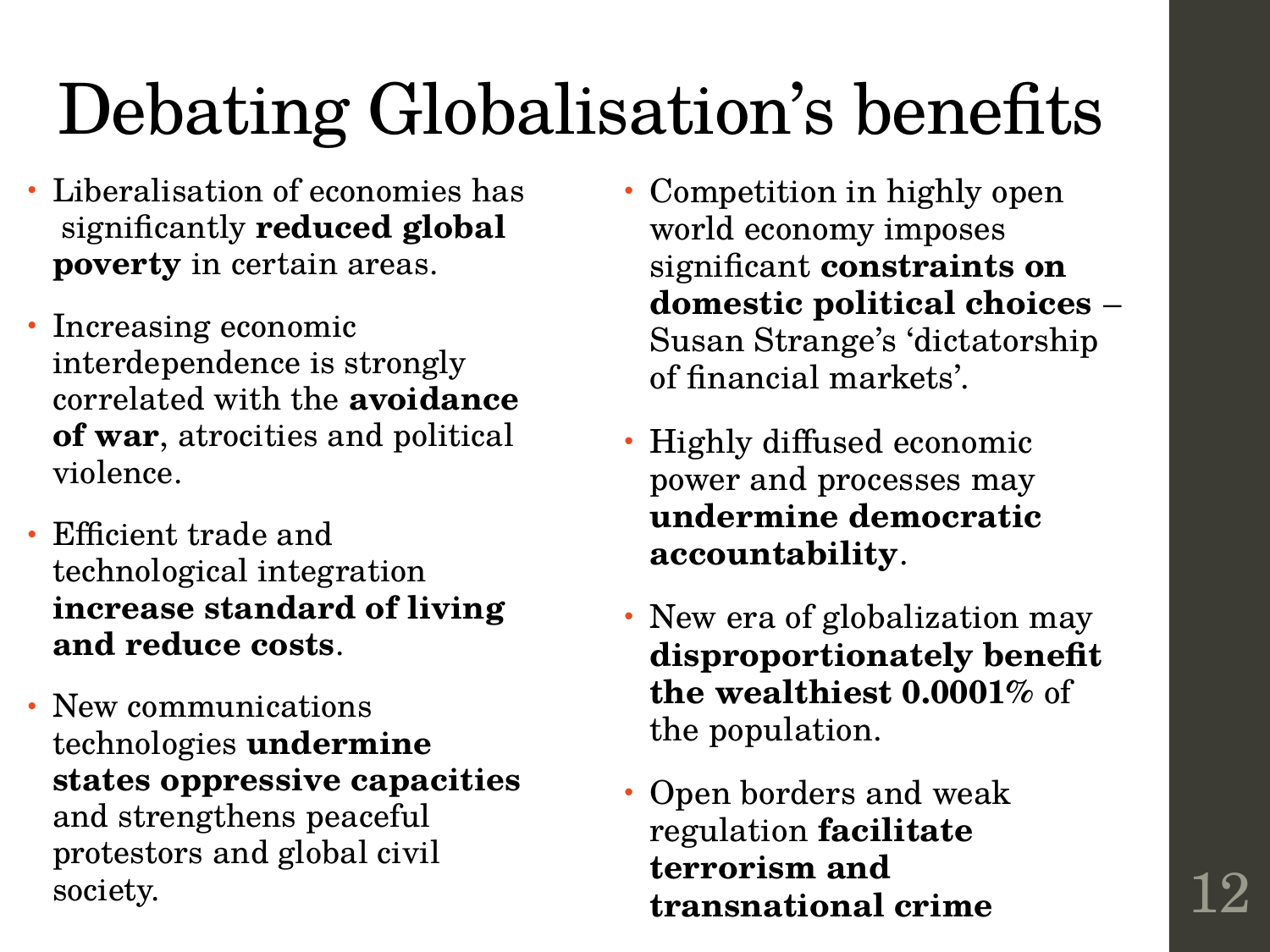

# Debating Globalisation’s benefits
Liberalisation of economies has  significantly reduced global poverty in certain areas.
Increasing economic interdependence is strongly correlated with the avoidance of war, atrocities and political violence.
Efficient trade and technological integration increase standard of living and reduce costs.
New communications technologies undermine states oppressive capacities and strengthens peaceful protestors and global civil society.
Competition in highly open world economy imposes significant constraints on domestic political choices – Susan Strange’s ‘dictatorship of financial markets’.
Highly diffused economic power and processes may undermine democratic accountability.
New era of globalization may disproportionately benefit the wealthiest 0.0001% of the population.
Open borders and weak regulation facilitate terrorism and transnational crime
12